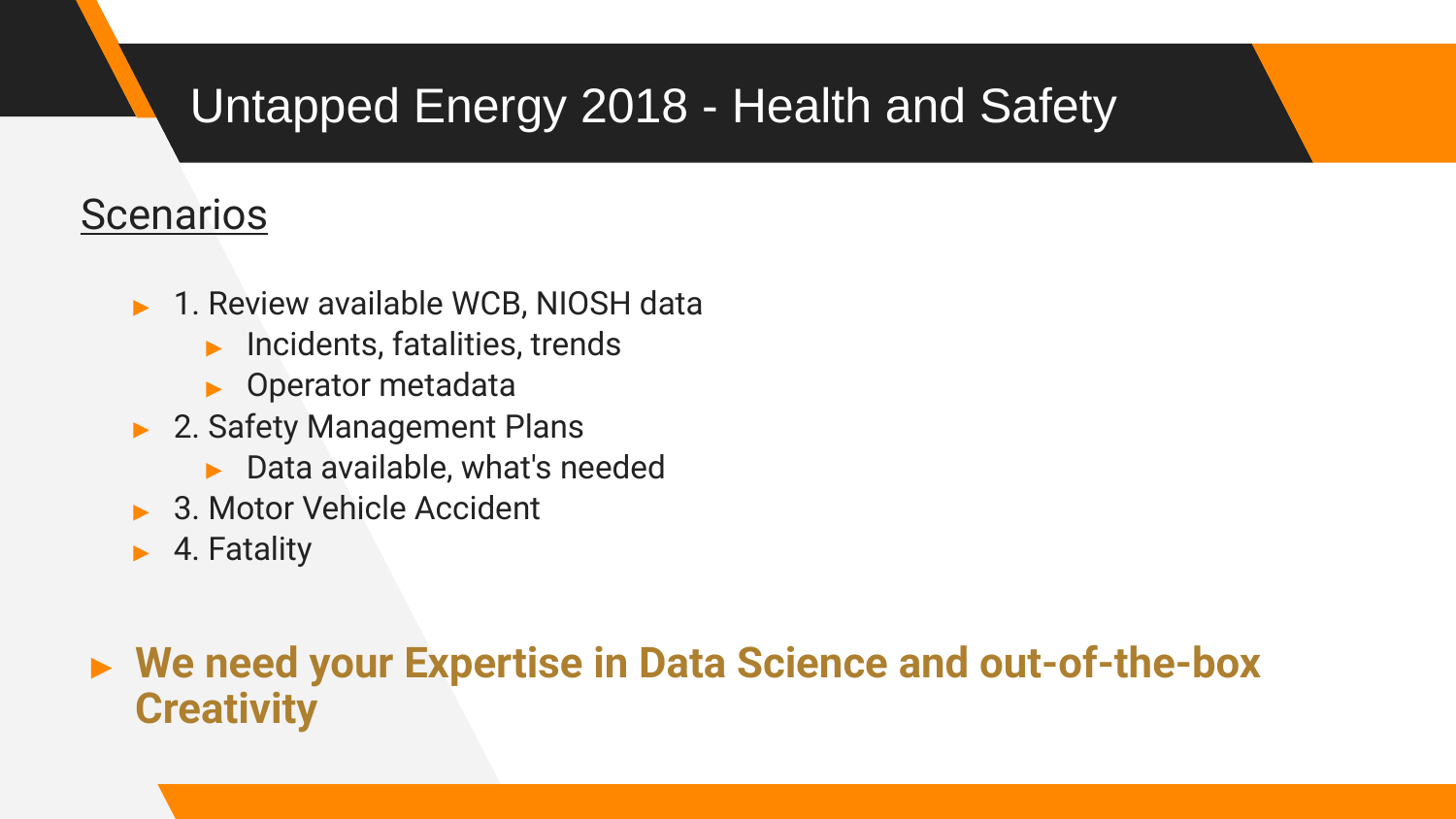

6
# Untapped Energy 2018 - Health and Safety
Scenarios

1. Review available WCB, NIOSH data
Incidents, fatalities, trends
Operator metadata
2. Safety Management Plans
Data available, what's needed
3. Motor Vehicle Accident
4. Fatality

We need your Expertise in Data Science and out-of-the-box Creativity